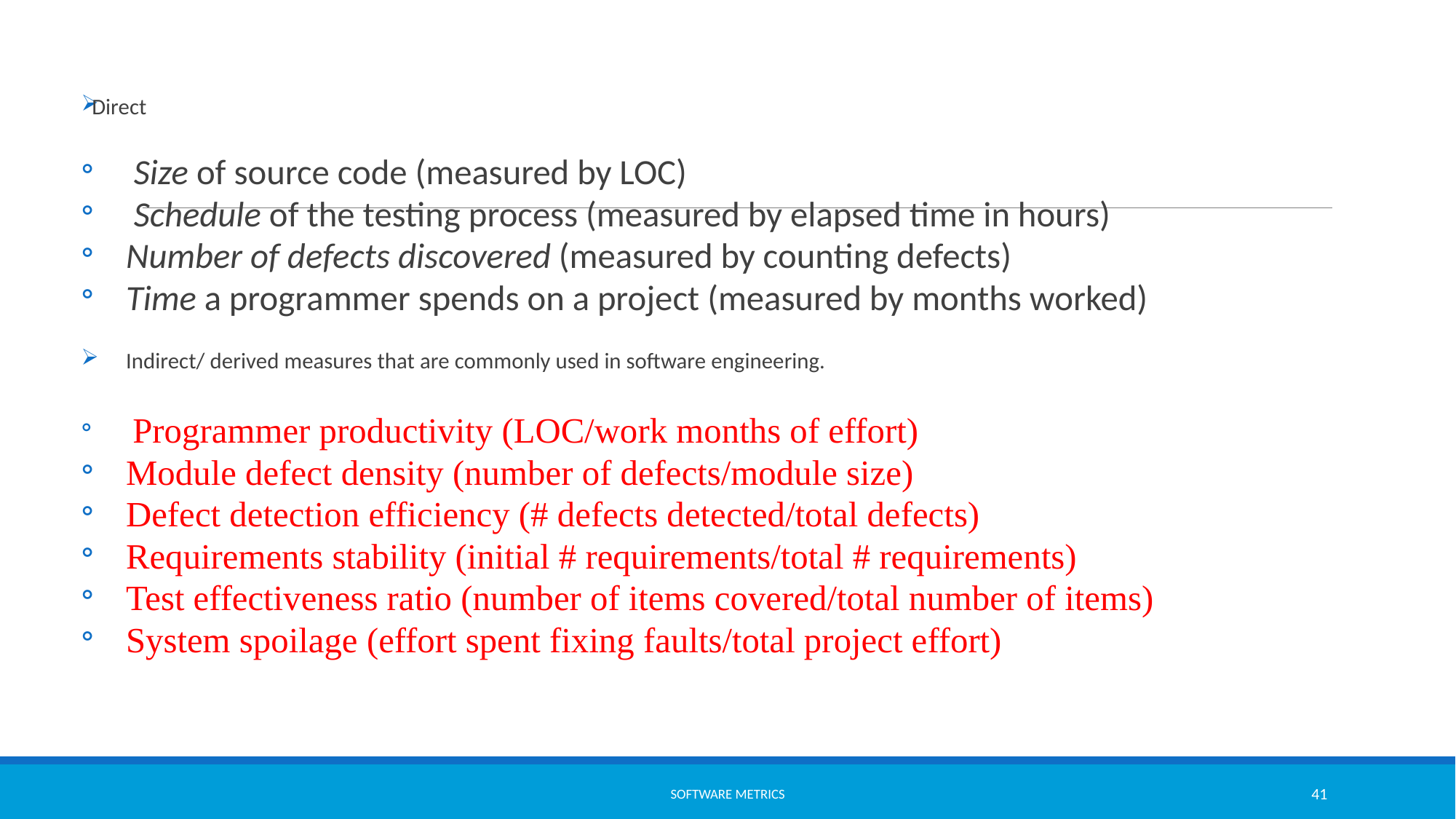

Direct

 Size of source code (measured by LOC)
 Schedule of the testing process (measured by elapsed time in hours)
Number of defects discovered (measured by counting defects)
Time a programmer spends on a project (measured by months worked)

Indirect/ derived measures that are commonly used in software engineering.

 Programmer productivity (LOC/work months of effort)
Module defect density (number of defects/module size)
Defect detection efficiency (# defects detected/total defects)
Requirements stability (initial # requirements/total # requirements)
Test effectiveness ratio (number of items covered/total number of items)
System spoilage (effort spent fixing faults/total project effort)

software metrics
41